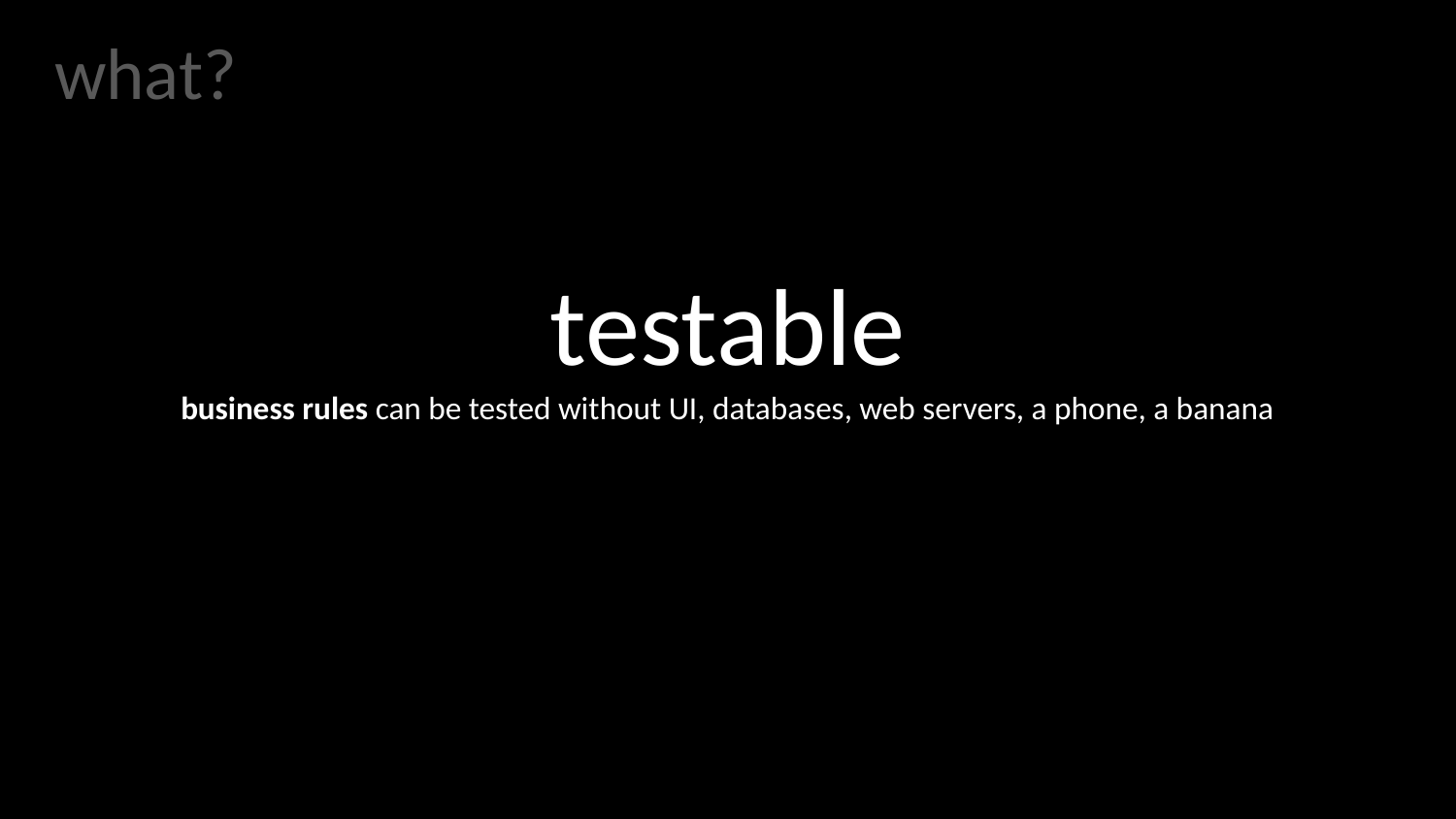

what?
testable
business rules can be tested without UI, databases, web servers, a phone, a banana